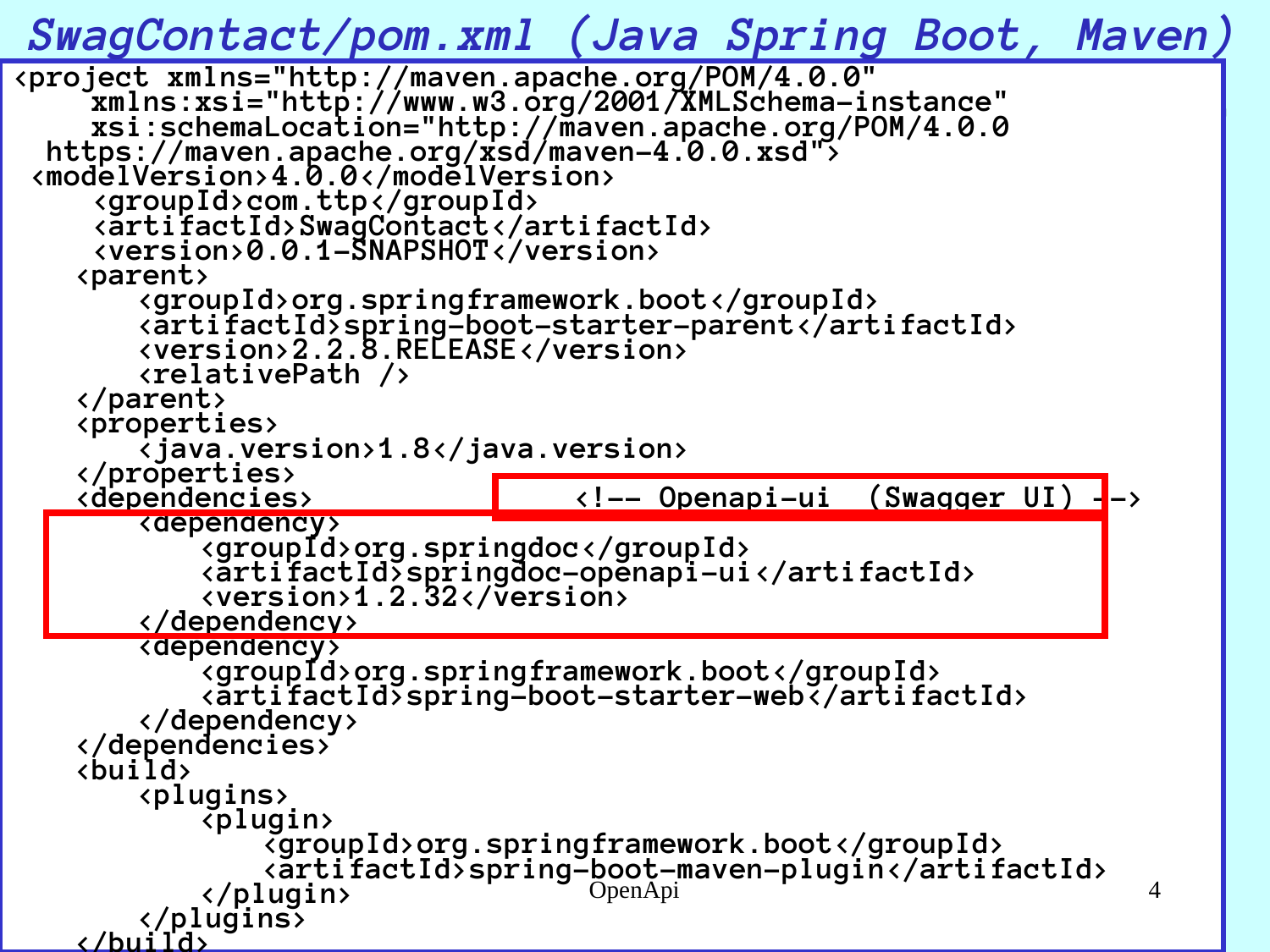

SwagContact/pom.xml (Java Spring Boot, Maven)

<project xmlns="http://maven.apache.org/POM/4.0.0"
	 xmlns:xsi="http://www.w3.org/2001/XMLSchema-instance"
	 xsi:schemaLocation="http://maven.apache.org/POM/4.0.0
  https://maven.apache.org/xsd/maven-4.0.0.xsd">
 <modelVersion>4.0.0</modelVersion>
	 <groupId>com.ttp</groupId>
	 <artifactId>SwagContact</artifactId>
	 <version>0.0.1-SNAPSHOT</version>
	<parent>
		<groupId>org.springframework.boot</groupId>
		<artifactId>spring-boot-starter-parent</artifactId>
		<version>2.2.8.RELEASE</version>
		<relativePath />
	</parent>
	<properties>
		<java.version>1.8</java.version>
	</properties>
	<dependencies>         		<!-- Openapi-ui  (Swagger UI) -->
		<dependency>
			<groupId>org.springdoc</groupId>
			<artifactId>springdoc-openapi-ui</artifactId>
			<version>1.2.32</version>
		</dependency>
		<dependency>
			<groupId>org.springframework.boot</groupId>
			<artifactId>spring-boot-starter-web</artifactId>
		</dependency>
	</dependencies>
	<build>
		<plugins>
			<plugin>
				<groupId>org.springframework.boot</groupId>
				<artifactId>spring-boot-maven-plugin</artifactId>
			</plugin>
		</plugins>
	</build>

</project>

OpenApi
4